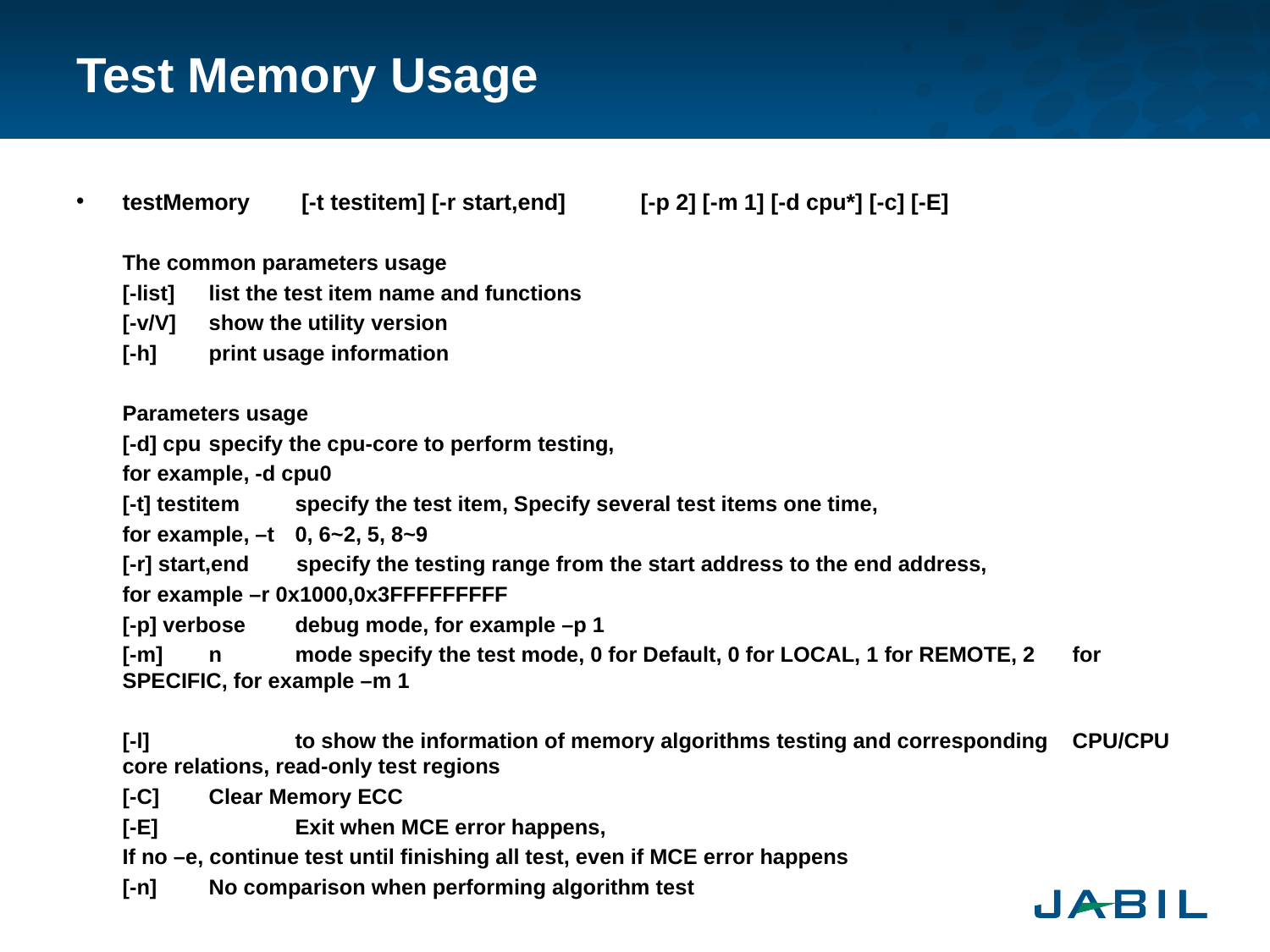

# Test Memory Usage
testMemory		 [-t testitem] [-r start,end]	[-p 2] [-m 1] [-d cpu*] [-c] [-E]

	The common parameters usage
		[-list]		list the test item name and functions
		[-v/V]		show the utility version
		[-h]		print usage information

	Parameters usage
		[-d] cpu 		specify the cpu-core to perform testing,
					for example, -d cpu0
		[-t] testitem	specify the test item, Specify several test items one time,
					for example, –t 	0, 6~2, 5, 8~9
		[-r] start,end        specify the testing range from the start address to the end address,
					for example –r 0x1000,0x3FFFFFFFFF
		[-p] verbose	debug mode, for example –p 1
		[-m] 	n		mode specify the test mode, 0 for Default, 0 for LOCAL, 1 for REMOTE, 2 				for SPECIFIC, for example –m 1

		[-l]	 		to show the information of memory algorithms testing and corresponding 				CPU/CPU core relations, read-only test regions
		[-C]			Clear Memory ECC
		[-E]              	Exit when MCE error happens,
					If no –e, continue test until finishing all test, even if MCE error happens
		[-n]			No comparison when performing algorithm test